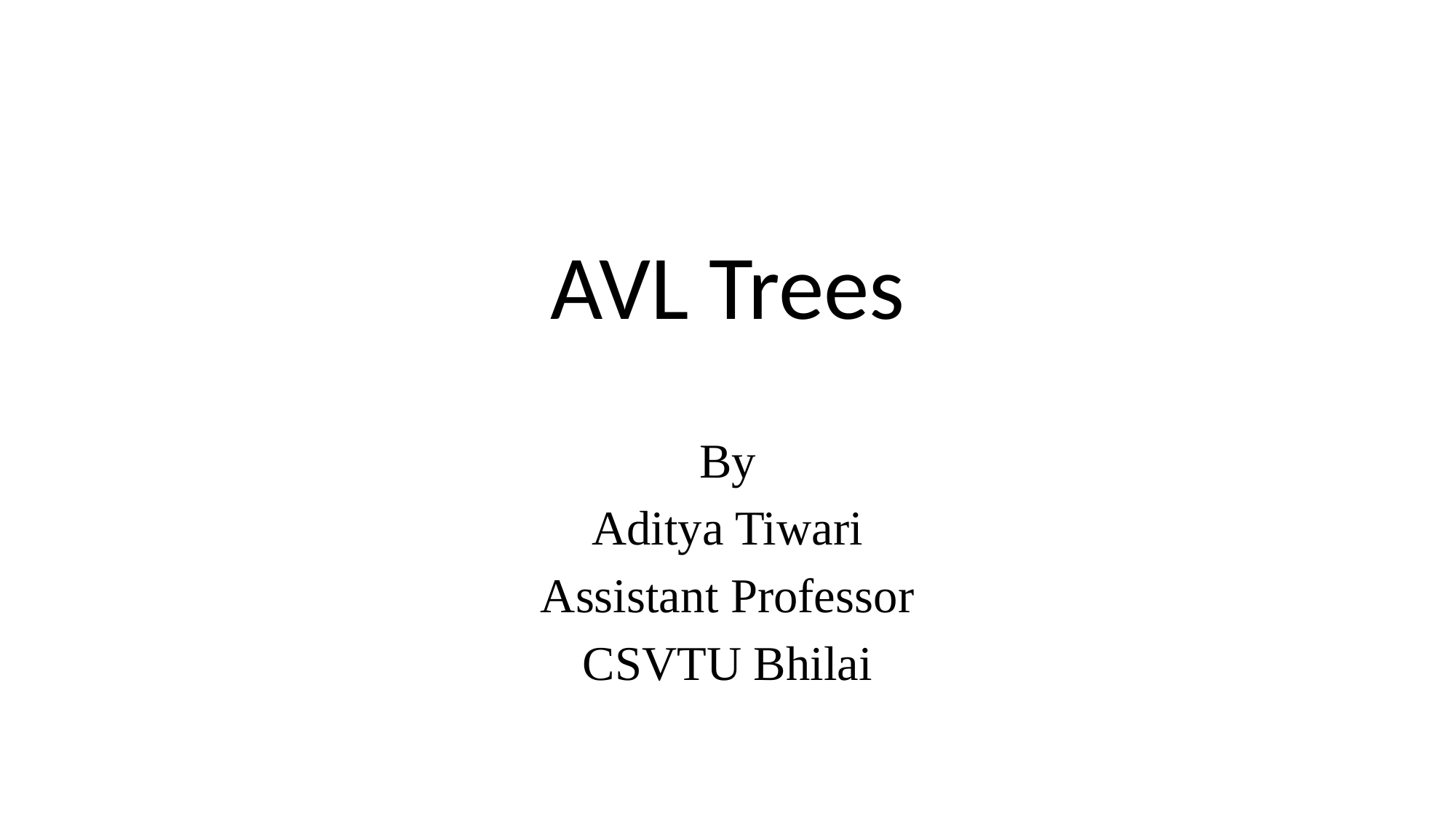

# AVL Trees
By
Aditya Tiwari
Assistant Professor
CSVTU Bhilai